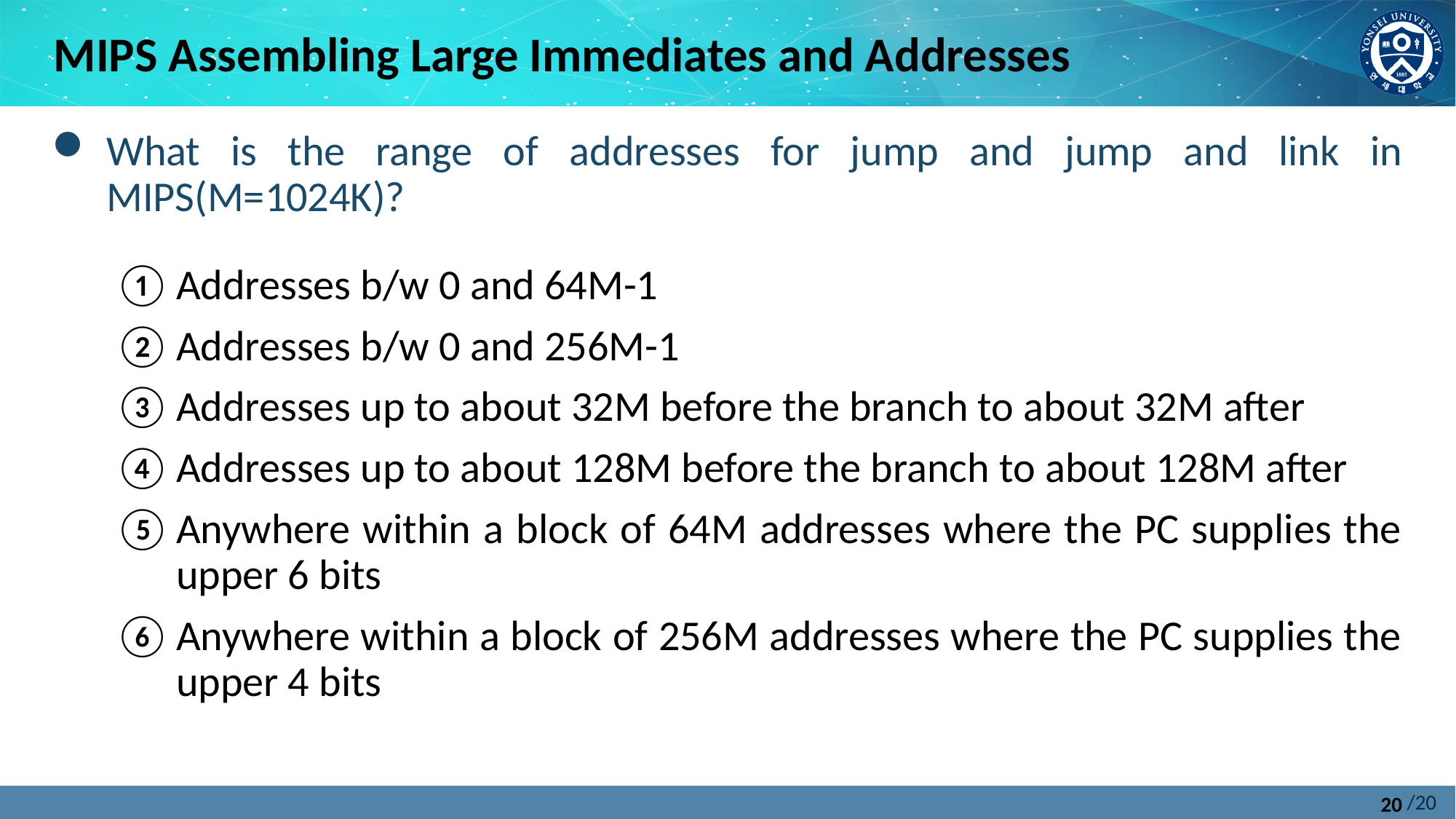

MIPS Assembling Large Immediates and Addresses
What is the range of addresses for jump and jump and link in MIPS(M=1024K)?
Addresses b/w 0 and 64M-1
Addresses b/w 0 and 256M-1
Addresses up to about 32M before the branch to about 32M after
Addresses up to about 128M before the branch to about 128M after
Anywhere within a block of 64M addresses where the PC supplies the upper 6 bits
Anywhere within a block of 256M addresses where the PC supplies the upper 4 bits
20